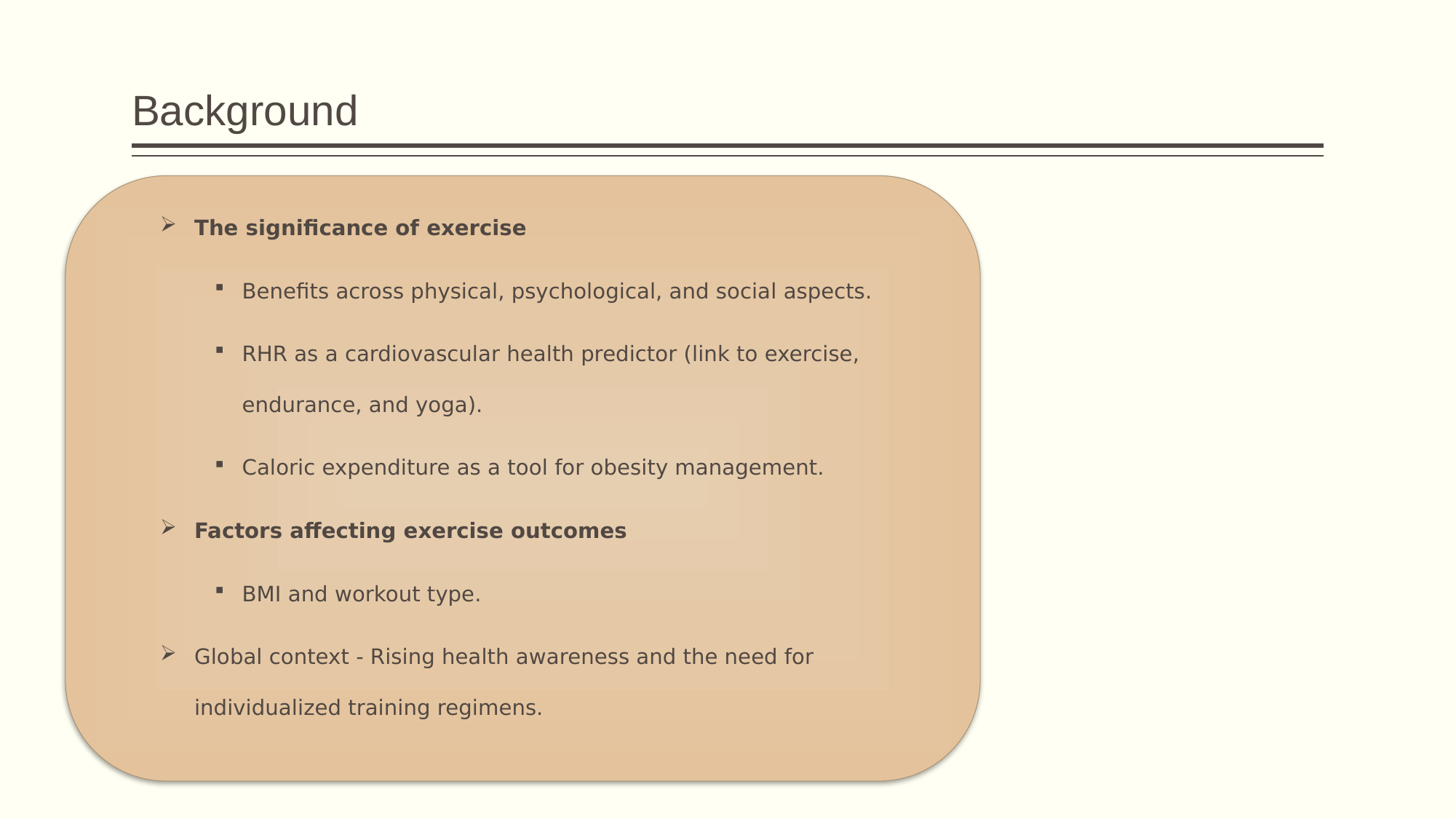

# Background
The significance of exercise
Benefits across physical, psychological, and social aspects.
RHR as a cardiovascular health predictor (link to exercise, endurance, and yoga).
Caloric expenditure as a tool for obesity management.
Factors affecting exercise outcomes
BMI and workout type.
Global context - Rising health awareness and the need for individualized training regimens.